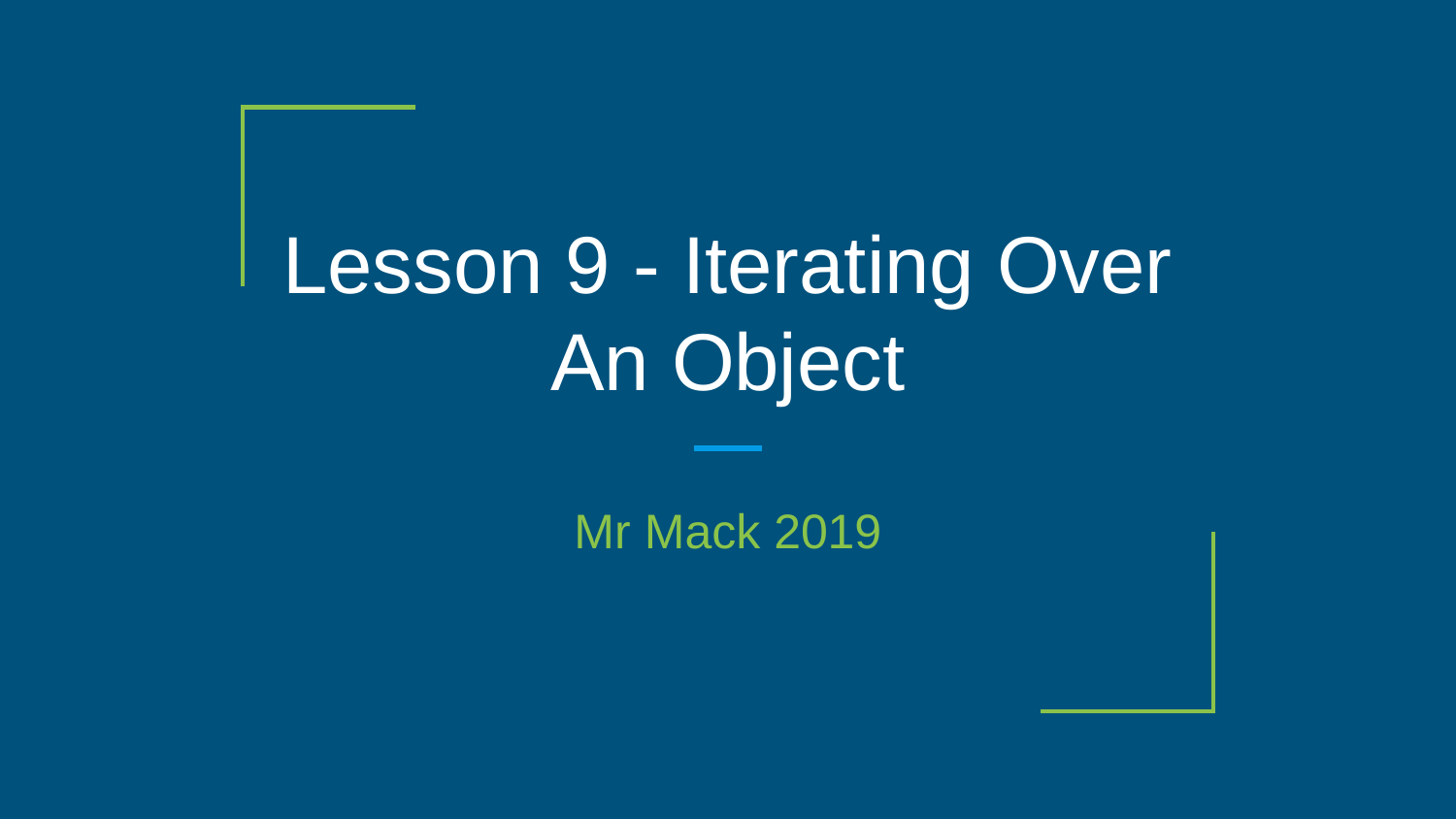

# Lesson 9 - Iterating Over An Object
Mr Mack 2019